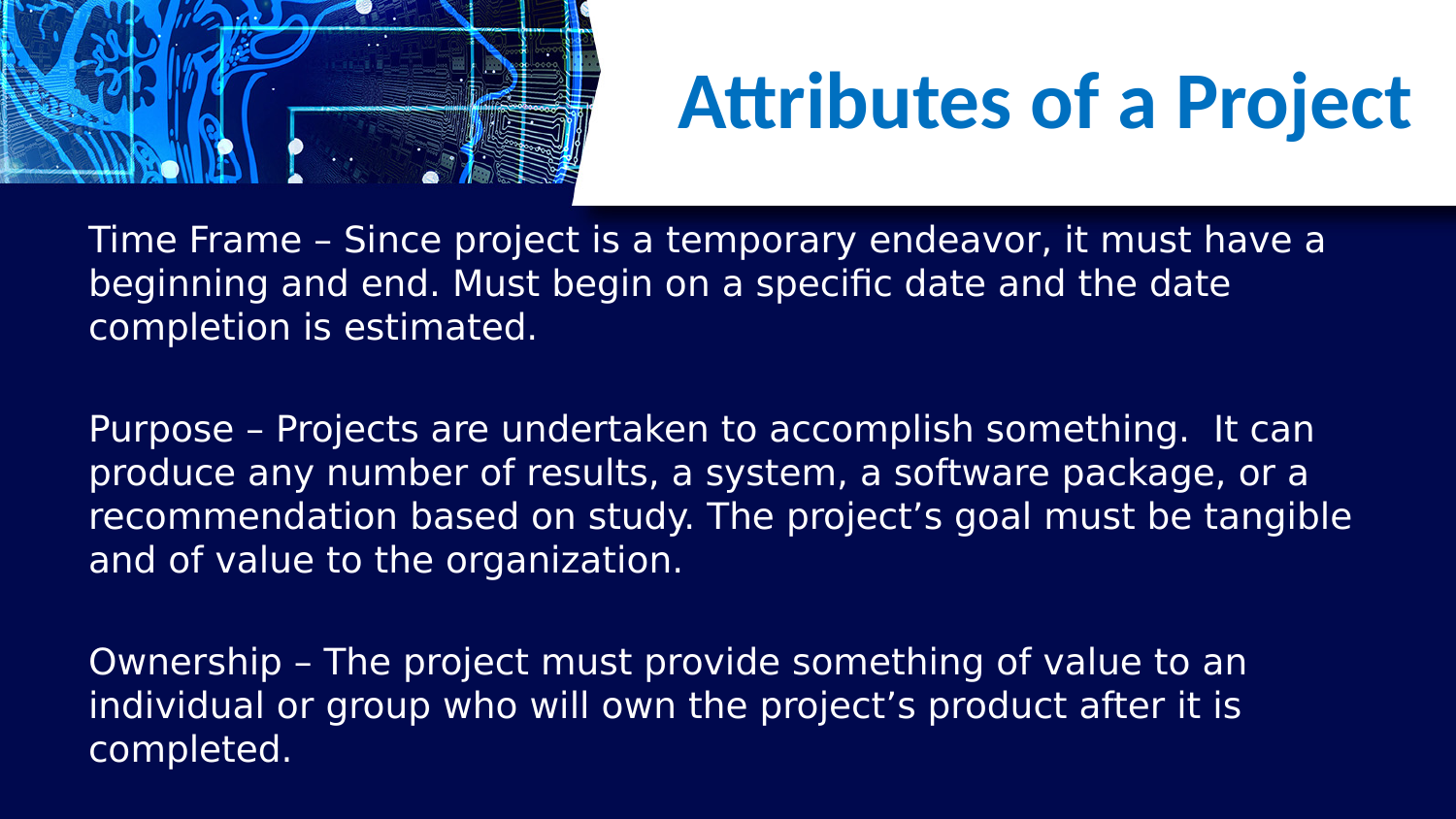

# Attributes of a Project
Time Frame – Since project is a temporary endeavor, it must have a beginning and end. Must begin on a specific date and the date completion is estimated.

Purpose – Projects are undertaken to accomplish something.  It can produce any number of results, a system, a software package, or a recommendation based on study. The project’s goal must be tangible and of value to the organization.

Ownership – The project must provide something of value to an individual or group who will own the project’s product after it is completed.